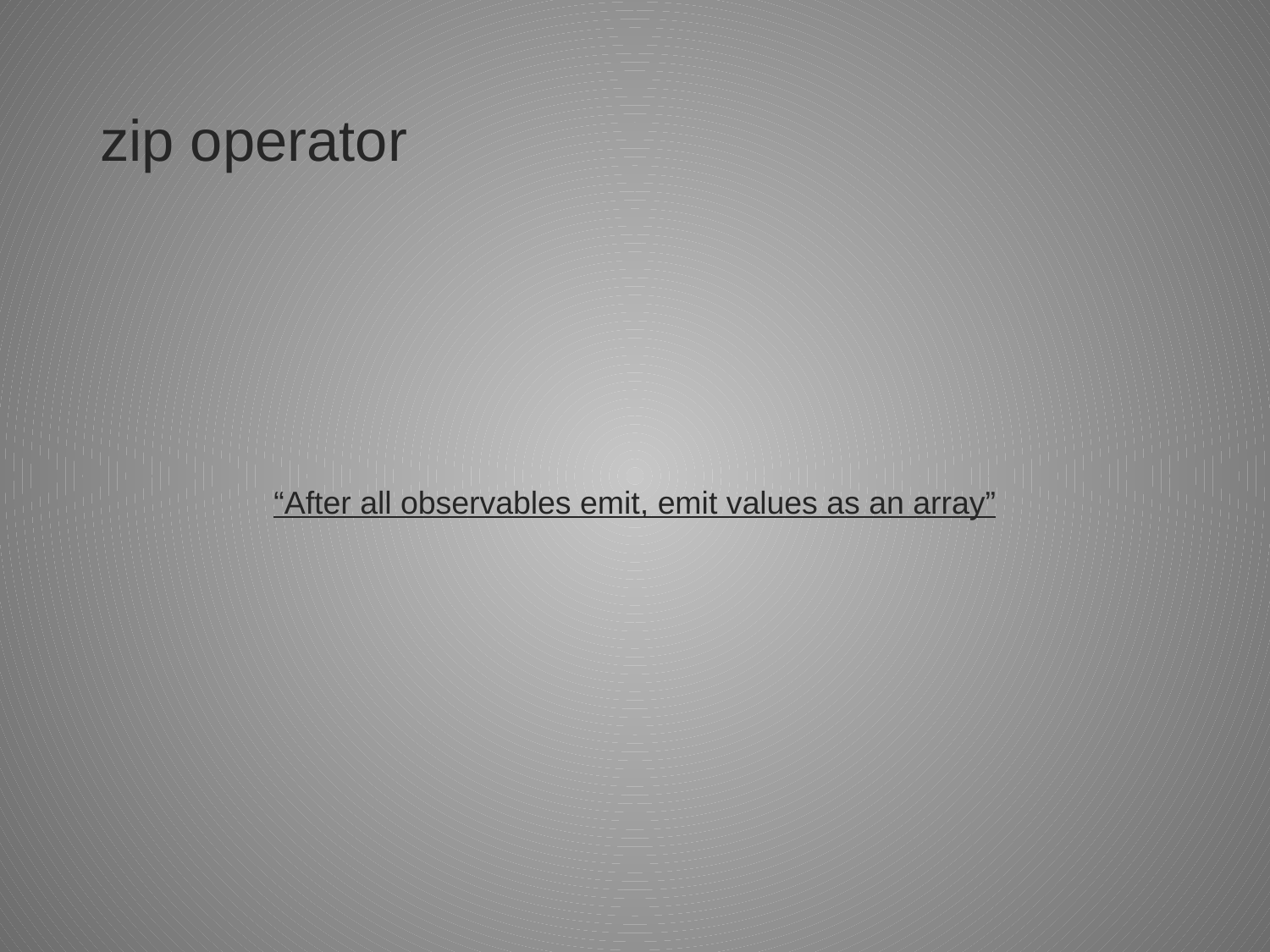

# zip operator
“After all observables emit, emit values as an array”